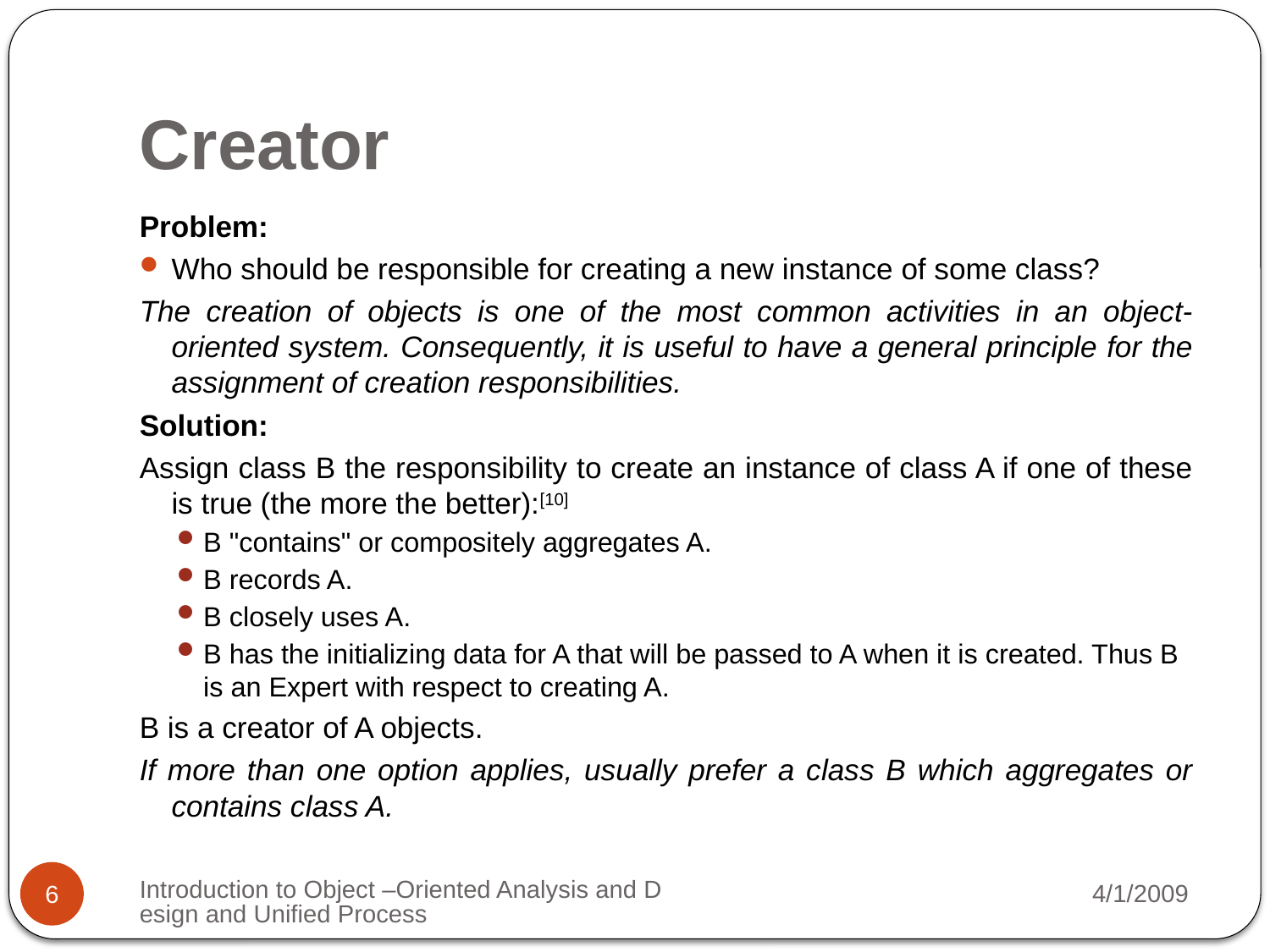

# Creator
Problem:
Who should be responsible for creating a new instance of some class?
The creation of objects is one of the most common activities in an object-oriented system. Consequently, it is useful to have a general principle for the assignment of creation responsibilities.
Solution:
Assign class B the responsibility to create an instance of class A if one of these is true (the more the better):[10]
B "contains" or compositely aggregates A.
B records A.
B closely uses A.
B has the initializing data for A that will be passed to A when it is created. Thus B is an Expert with respect to creating A.
B is a creator of A objects.
If more than one option applies, usually prefer a class B which aggregates or contains class A.

Introduction to Object –Oriented Analysis and Design and Unified Process
4/1/2009
6